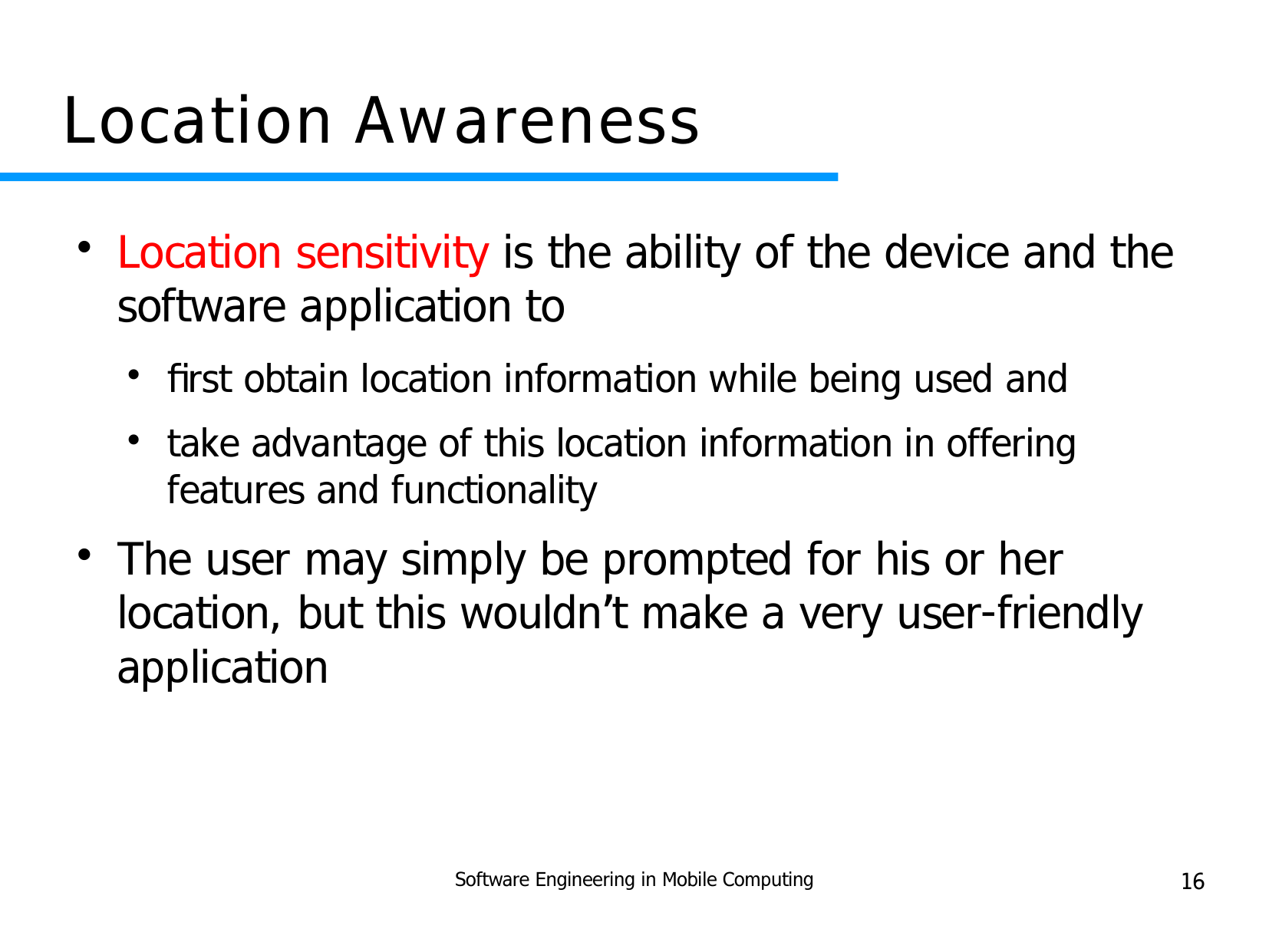

Location Awareness
Location sensitivity is the ability of the device and the software application to
first obtain location information while being used and
take advantage of this location information in offering features and functionality
The user may simply be prompted for his or her location, but this wouldn’t make a very user-friendly application
Software Engineering in Mobile Computing
16